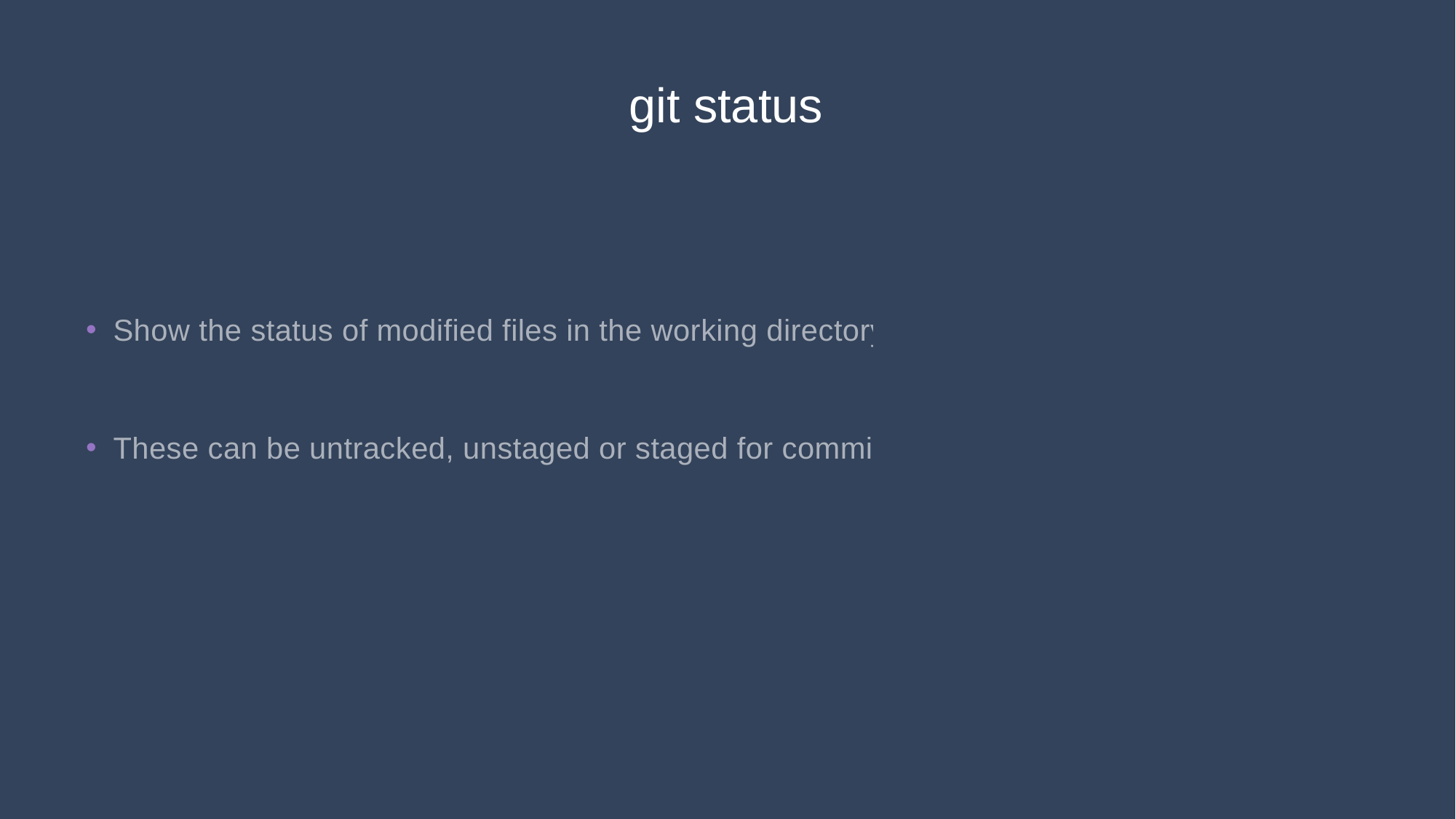

# git status
Show the status of modified files in the working directory.

These can be untracked, unstaged or staged for commit.